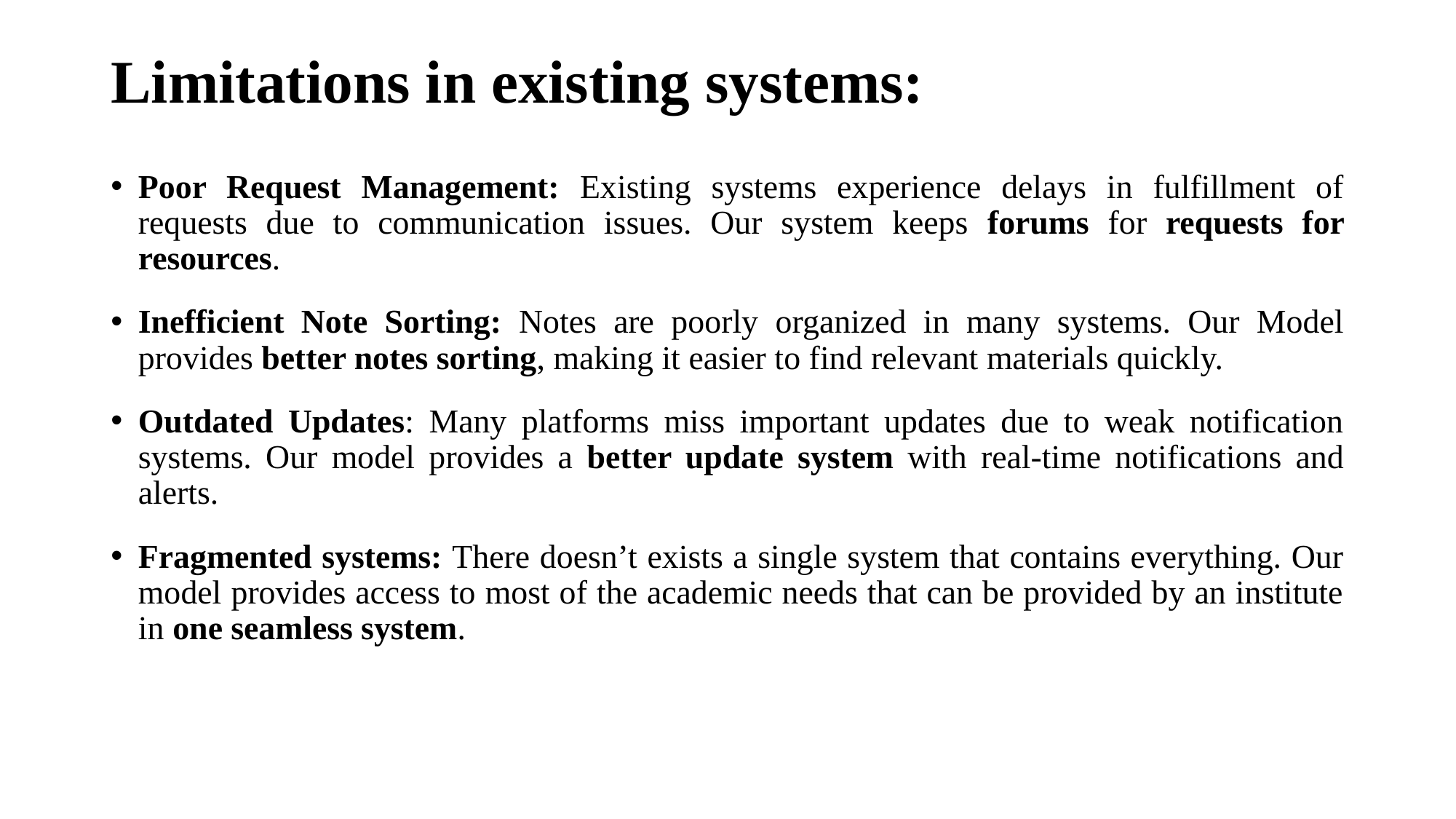

# Limitations in existing systems:
Poor Request Management: Existing systems experience delays in fulfillment of requests due to communication issues. Our system keeps forums for requests for resources.
Inefficient Note Sorting: Notes are poorly organized in many systems. Our Model provides better notes sorting, making it easier to find relevant materials quickly.
Outdated Updates: Many platforms miss important updates due to weak notification systems. Our model provides a better update system with real-time notifications and alerts.
Fragmented systems: There doesn’t exists a single system that contains everything. Our model provides access to most of the academic needs that can be provided by an institute in one seamless system.